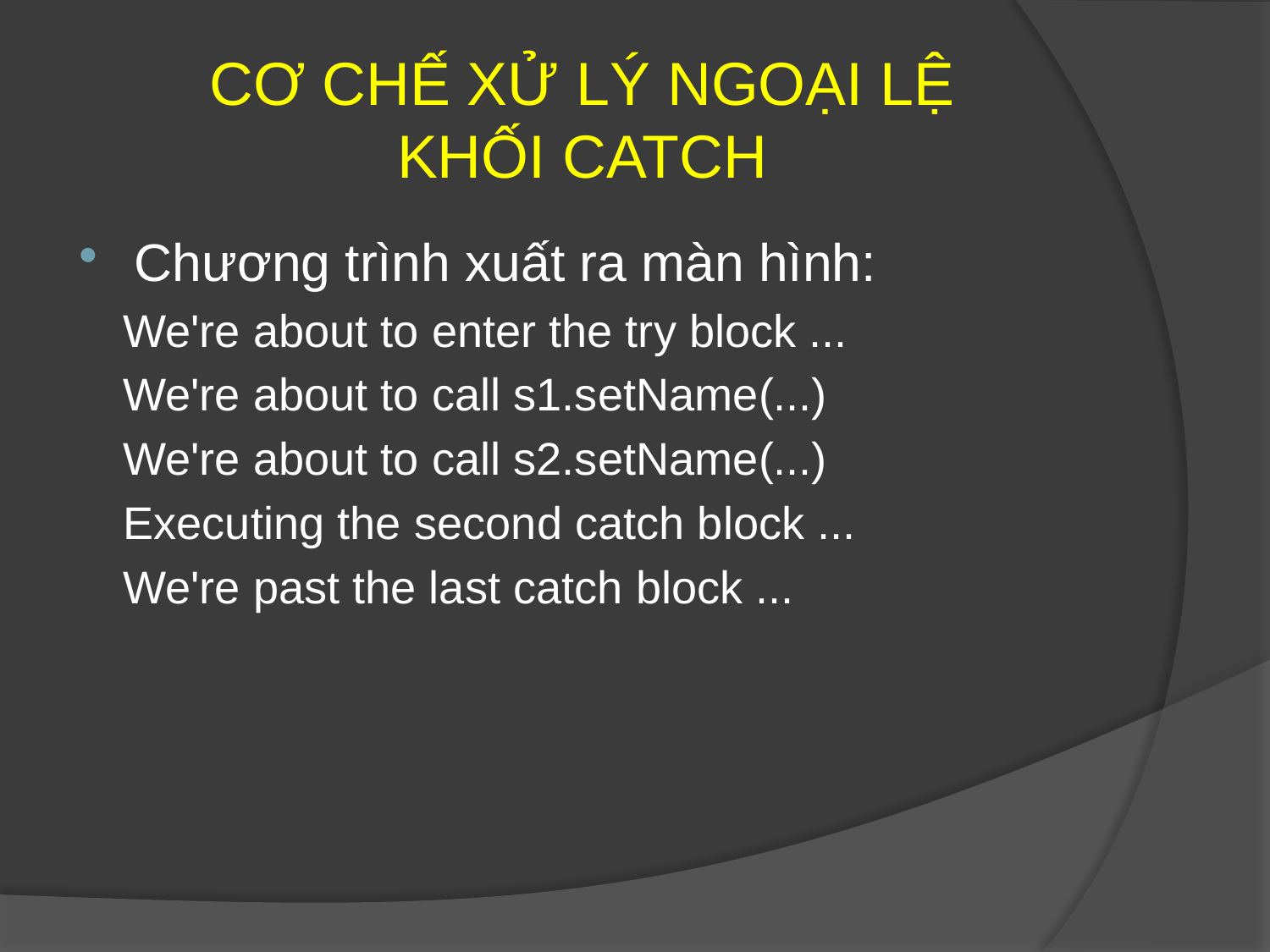

# CƠ CHẾ XỬ LÝ NGOẠI LỆ KHỐI CATCH
Chương trình xuất ra màn hình:
We're about to enter the try block ...
We're about to call s1.setName(...)
We're about to call s2.setName(...)
Executing the second catch block ...
We're past the last catch block ...